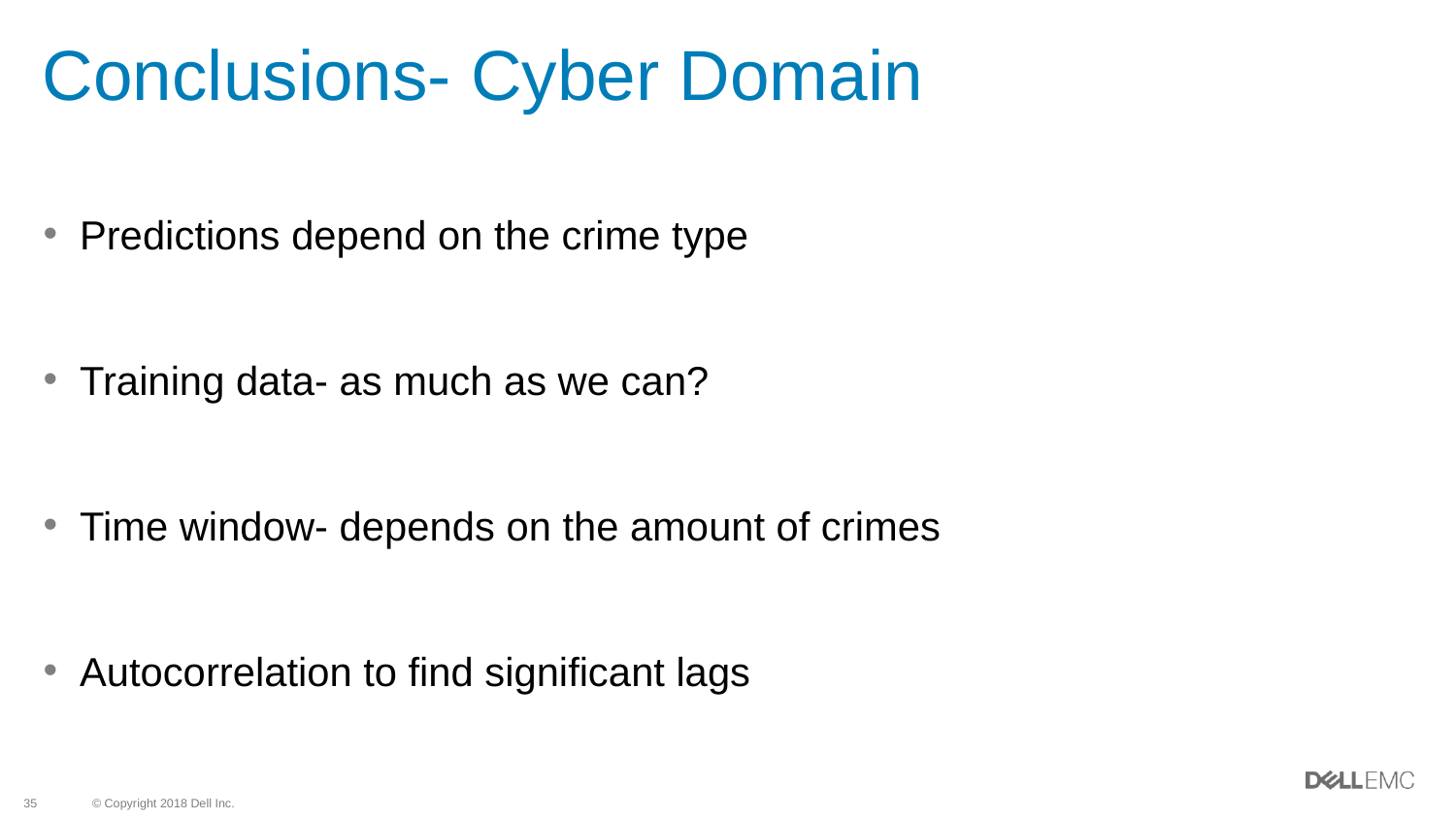

Conclusions- Cyber Domain
Predictions depend on the crime type

Training data- as much as we can?

Time window- depends on the amount of crimes

Autocorrelation to find significant lags